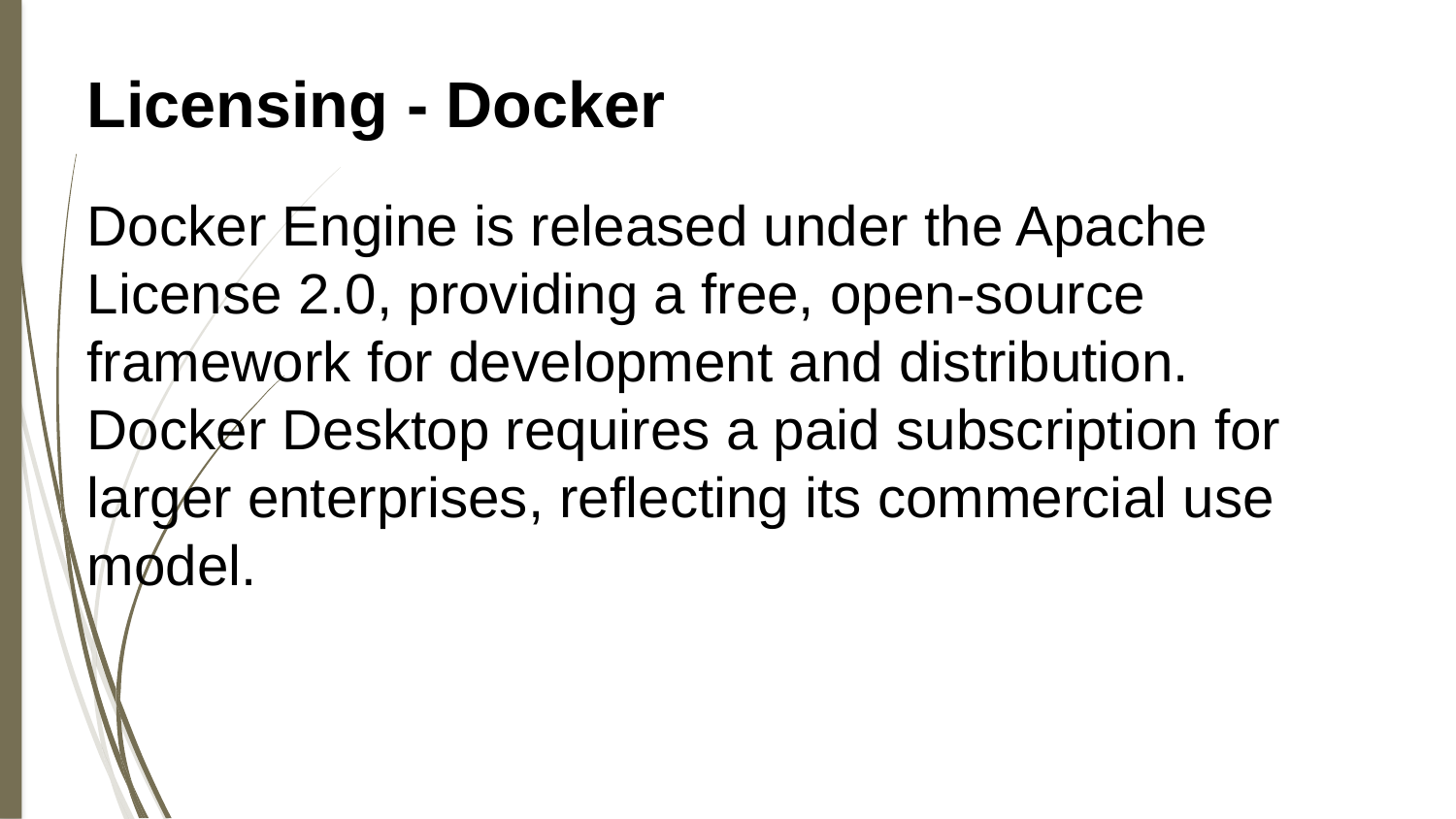

Licensing - Docker
Docker Engine is released under the Apache License 2.0, providing a free, open-source framework for development and distribution. Docker Desktop requires a paid subscription for larger enterprises, reflecting its commercial use model.